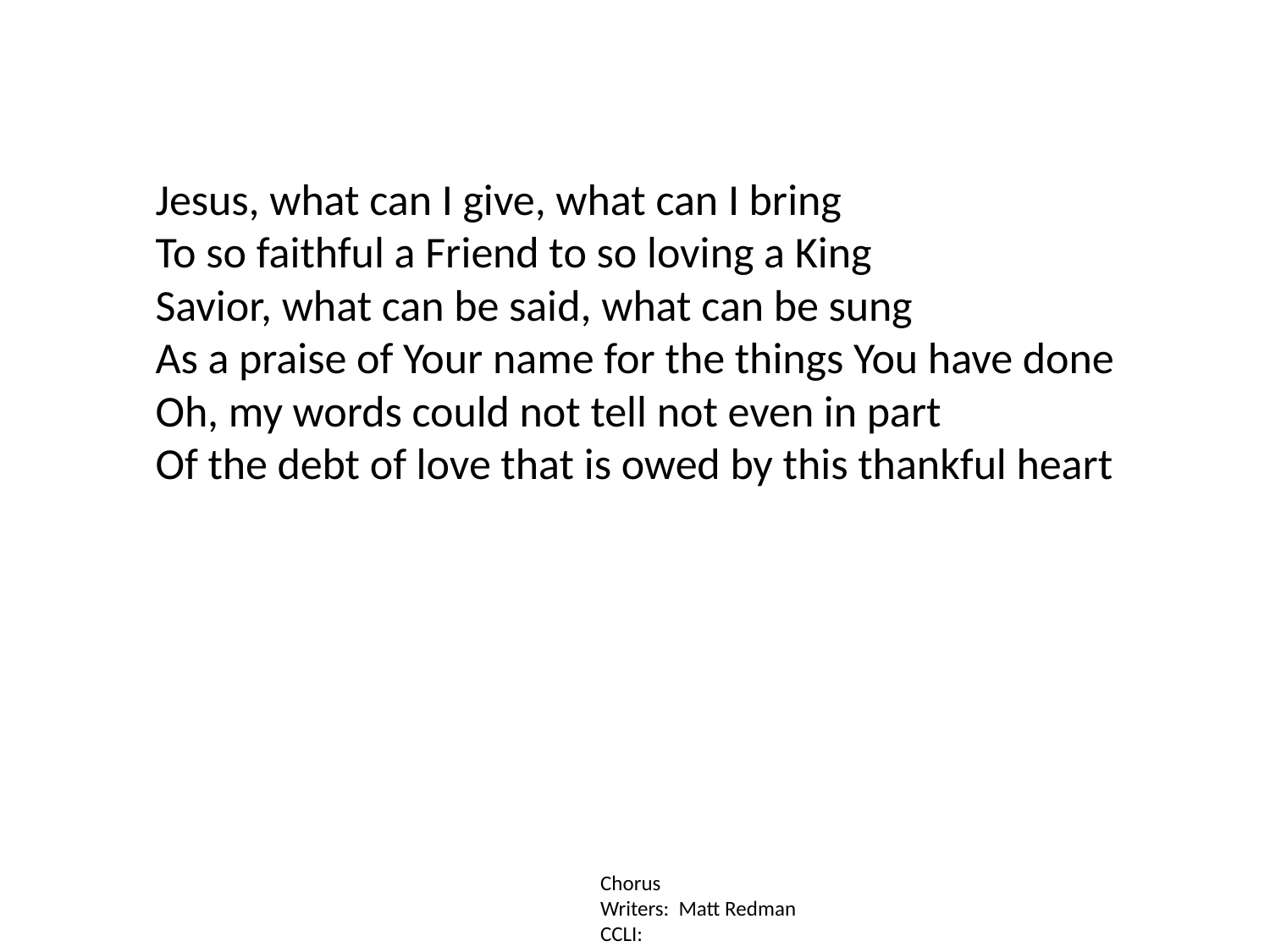

Jesus, what can I give, what can I bring
To so faithful a Friend to so loving a King
Savior, what can be said, what can be sung
As a praise of Your name for the things You have done
Oh, my words could not tell not even in part
Of the debt of love that is owed by this thankful heart

Chorus
Writers:  Matt Redman
CCLI: